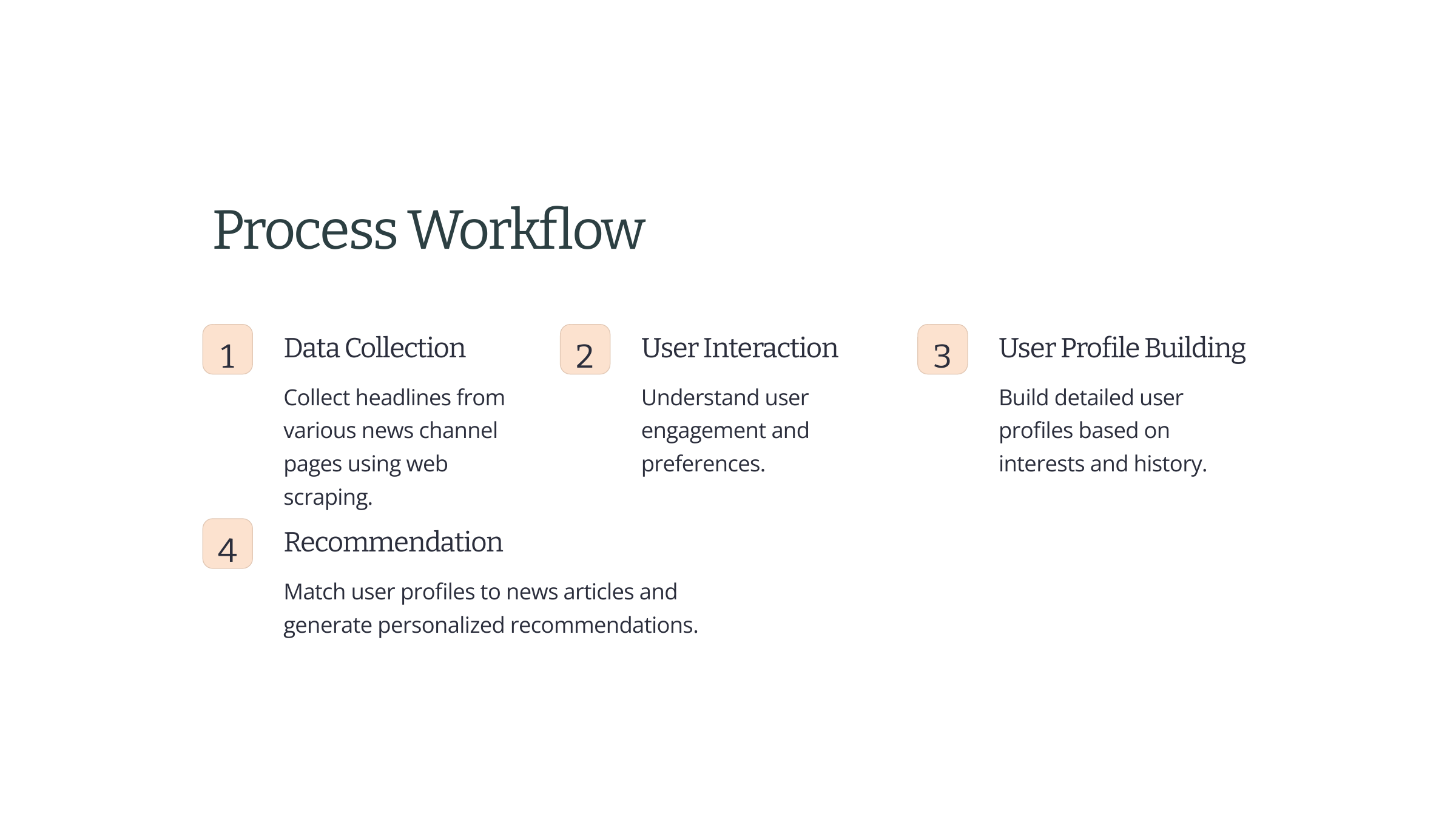

Process Workflow

Data Collection

User Interaction

User Profile Building
1
2
3
Collect headlines from various news channel pages using web scraping.
Understand user engagement and preferences.
Build detailed user profiles based on interests and history.

Recommendation
4
Match user profiles to news articles and generate personalized recommendations.